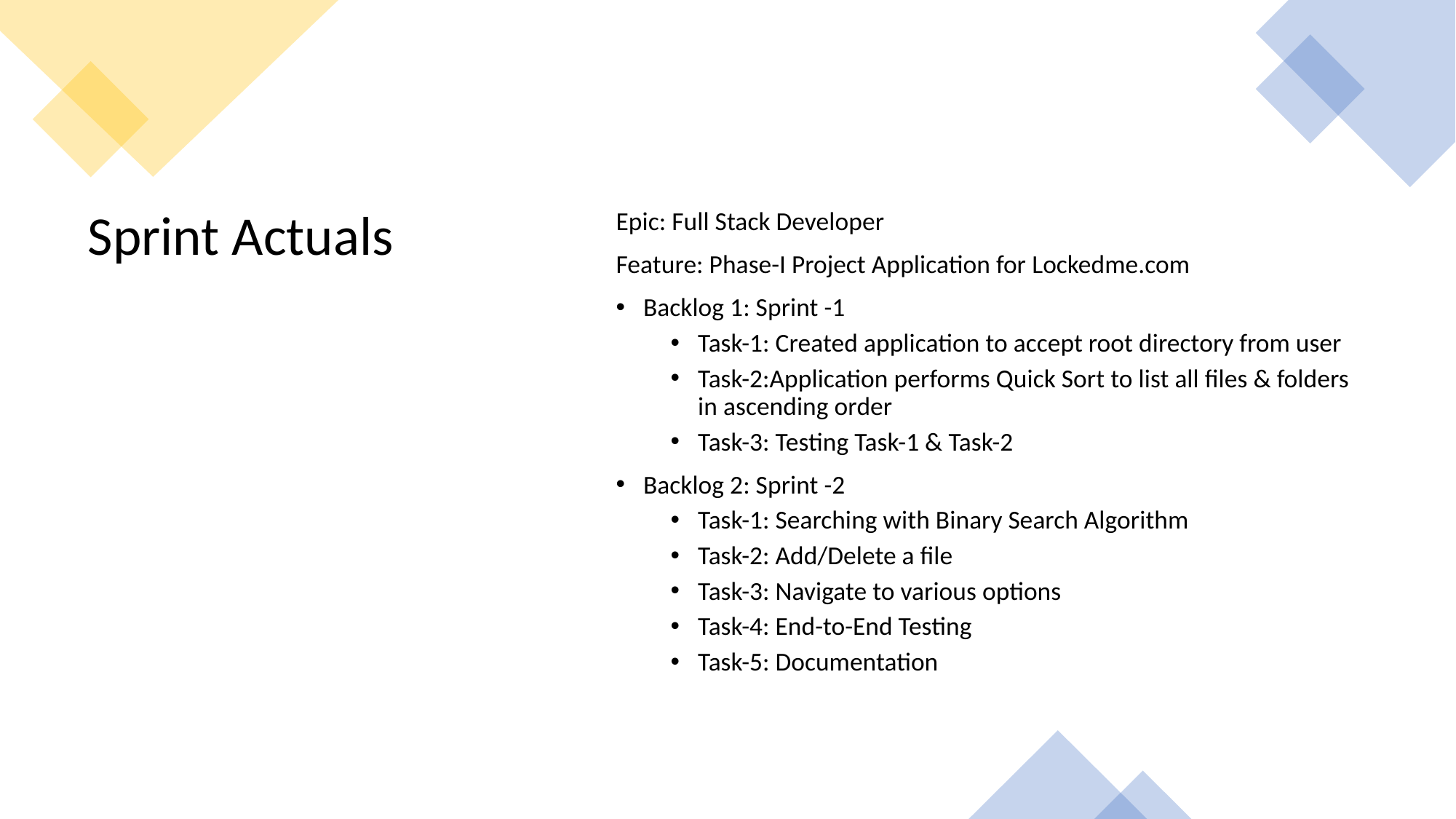

Epic: Full Stack Developer
Feature: Phase-I Project Application for Lockedme.com
Backlog 1: Sprint -1
Task-1: Created application to accept root directory from user
Task-2:Application performs Quick Sort to list all files & folders in ascending order
Task-3: Testing Task-1 & Task-2
Backlog 2: Sprint -2
Task-1: Searching with Binary Search Algorithm
Task-2: Add/Delete a file
Task-3: Navigate to various options
Task-4: End-to-End Testing
Task-5: Documentation

# Sprint Actuals